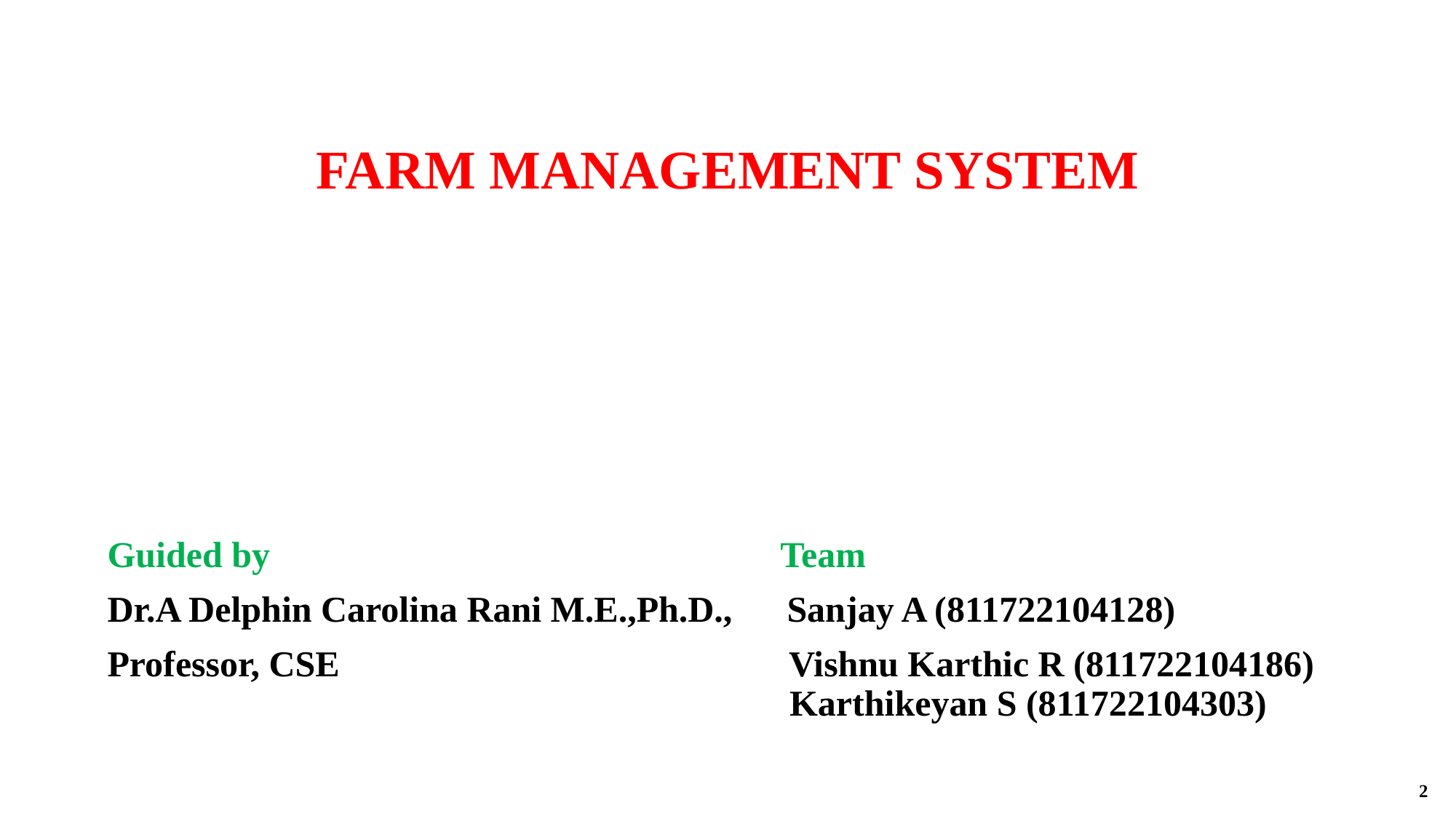

FARM MANAGEMENT SYSTEM
Guided by                                                      	  Team
Dr.A Delphin Carolina Rani M.E.,Ph.D.,      Sanjay A (811722104128)
Professor, CSE 			               Vishnu Karthic R (811722104186)    					       	   Karthikeyan S (811722104303)
2